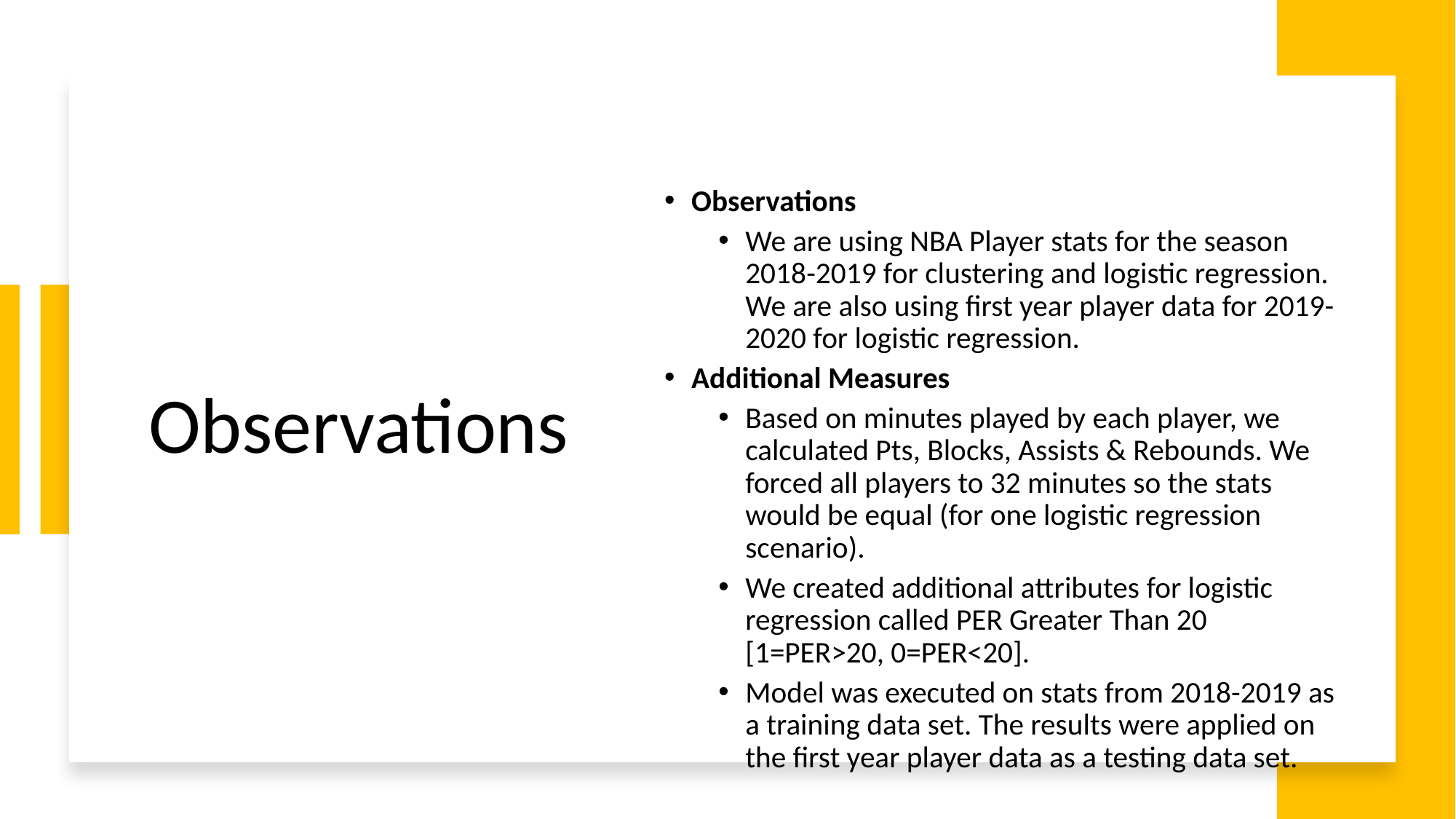

Observations
We are using NBA Player stats for the season 2018-2019 for clustering and logistic regression. We are also using first year player data for 2019-2020 for logistic regression.
Additional Measures
Based on minutes played by each player, we calculated Pts, Blocks, Assists & Rebounds. We forced all players to 32 minutes so the stats would be equal (for one logistic regression scenario).
We created additional attributes for logistic regression called PER Greater Than 20 [1=PER>20, 0=PER<20].
Model was executed on stats from 2018-2019 as a training data set. The results were applied on the first year player data as a testing data set.

# Observations